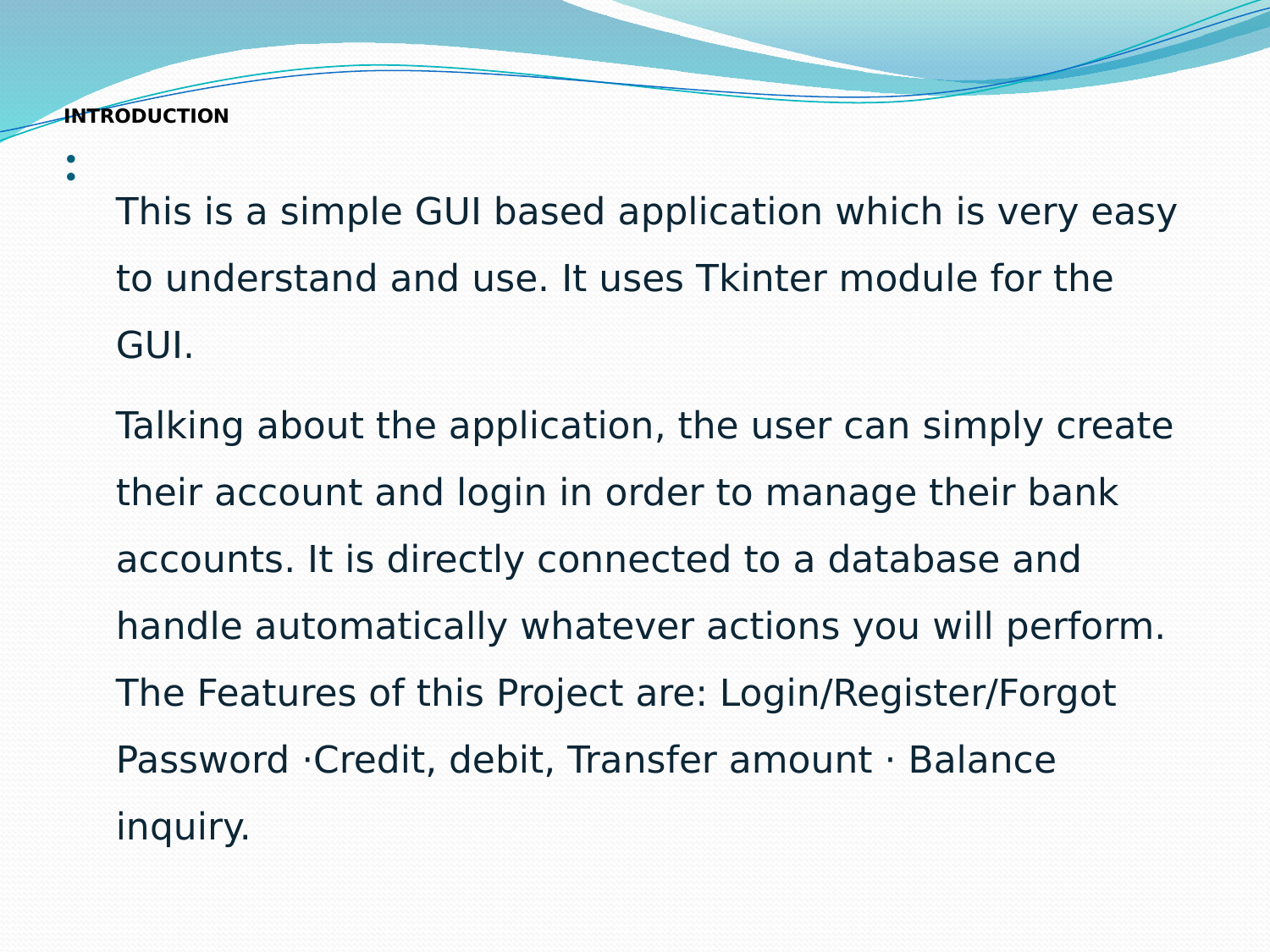

# INTRODUCTION :
This is a simple GUI based application which is very easy to understand and use. It uses Tkinter module for the GUI.
Talking about the application, the user can simply create their account and login in order to manage their bank accounts. It is directly connected to a database and handle automatically whatever actions you will perform. The Features of this Project are: Login/Register/Forgot Password ·Credit, debit, Transfer amount · Balance inquiry.